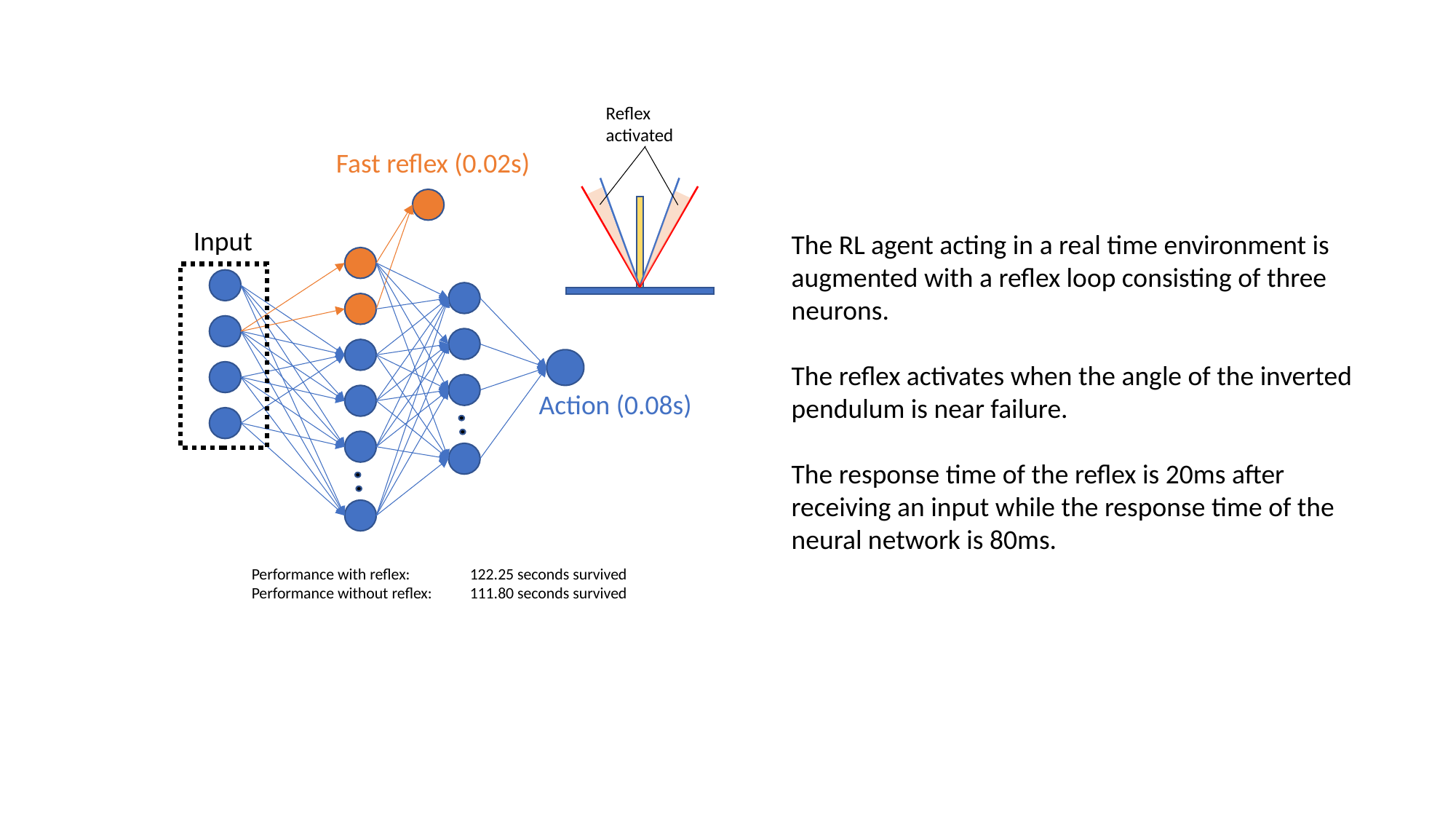

Reflex activated

Fast reflex (0.02s)

Action (0.08s)

The RL agent acting in a real time environment is augmented with a reflex loop consisting of three neurons.

The reflex activates when the angle of the inverted pendulum is near failure.

The response time of the reflex is 20ms after receiving an input while the response time of the neural network is 80ms.
Performance with reflex: 	122.25 seconds survived
Performance without reflex: 	111.80 seconds survived
Input